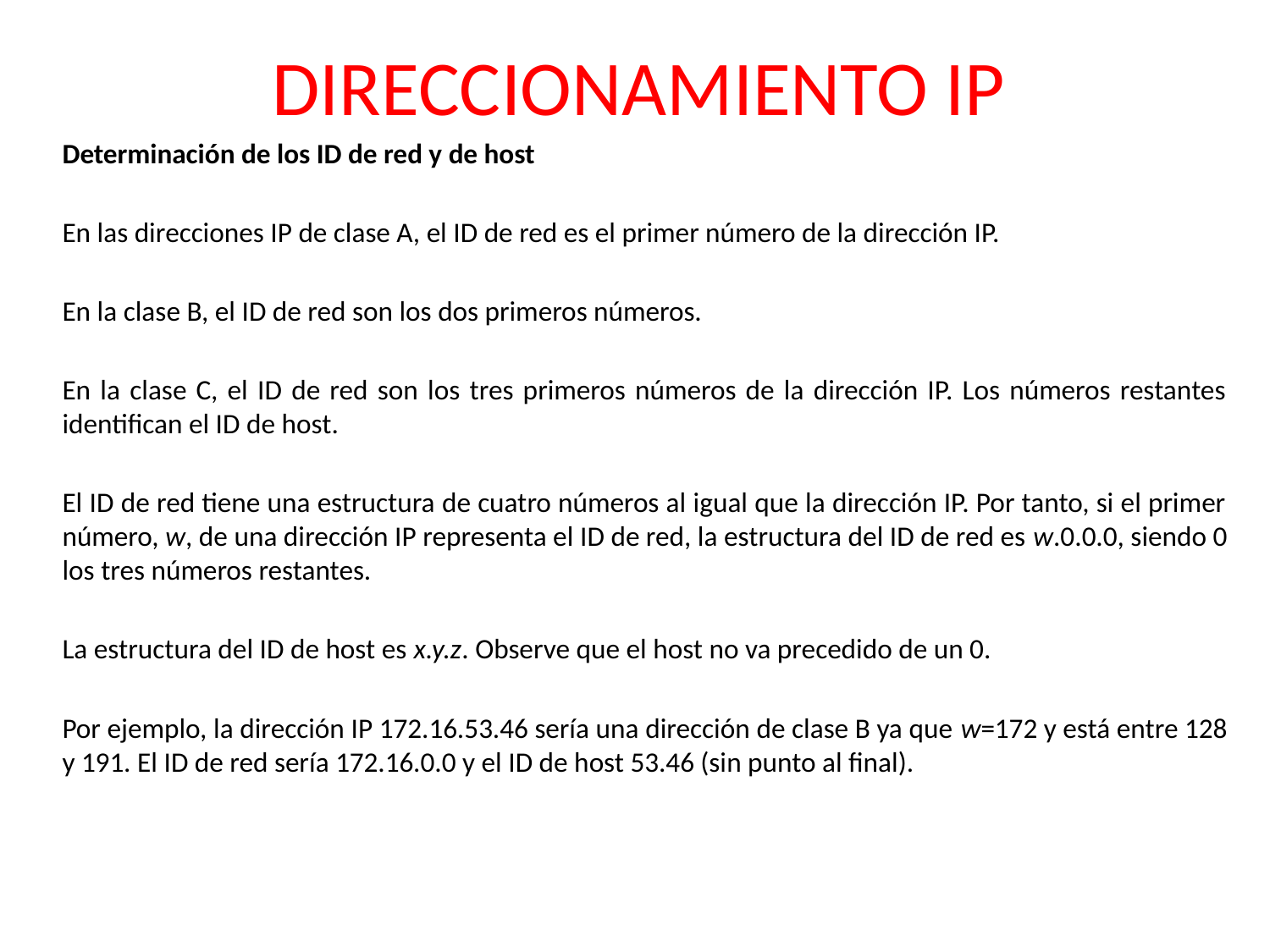

# DIRECCIONAMIENTO IP
Determinación de los ID de red y de host

En las direcciones IP de clase A, el ID de red es el primer número de la dirección IP.

En la clase B, el ID de red son los dos primeros números.

En la clase C, el ID de red son los tres primeros números de la dirección IP. Los números restantes identifican el ID de host.

El ID de red tiene una estructura de cuatro números al igual que la dirección IP. Por tanto, si el primer número, w, de una dirección IP representa el ID de red, la estructura del ID de red es w.0.0.0, siendo 0 los tres números restantes.

La estructura del ID de host es x.y.z. Observe que el host no va precedido de un 0.

Por ejemplo, la dirección IP 172.16.53.46 sería una dirección de clase B ya que w=172 y está entre 128 y 191. El ID de red sería 172.16.0.0 y el ID de host 53.46 (sin punto al final).